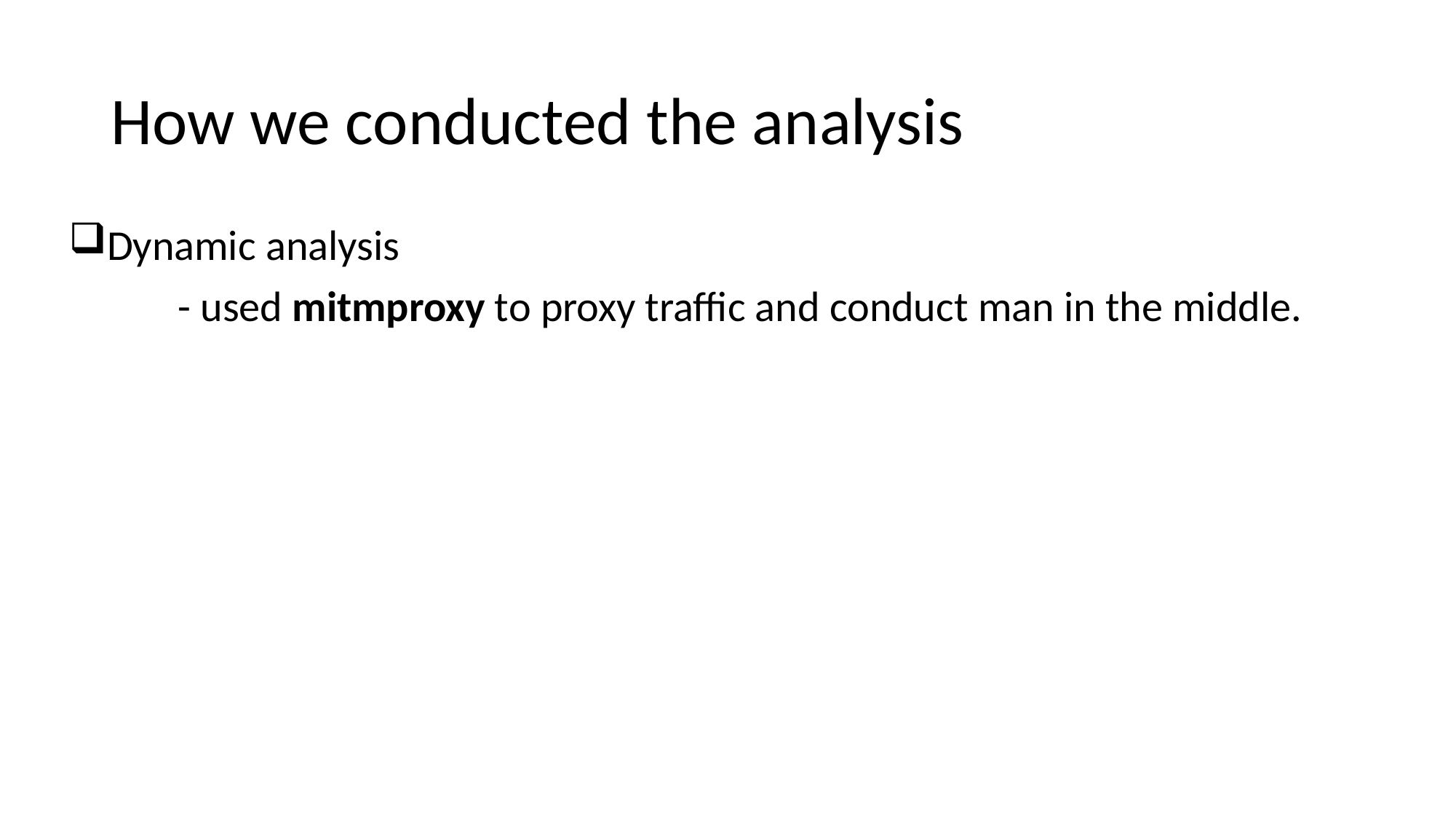

# How we conducted the analysis
Dynamic analysis
    	- used mitmproxy to proxy traffic and conduct man in the middle.